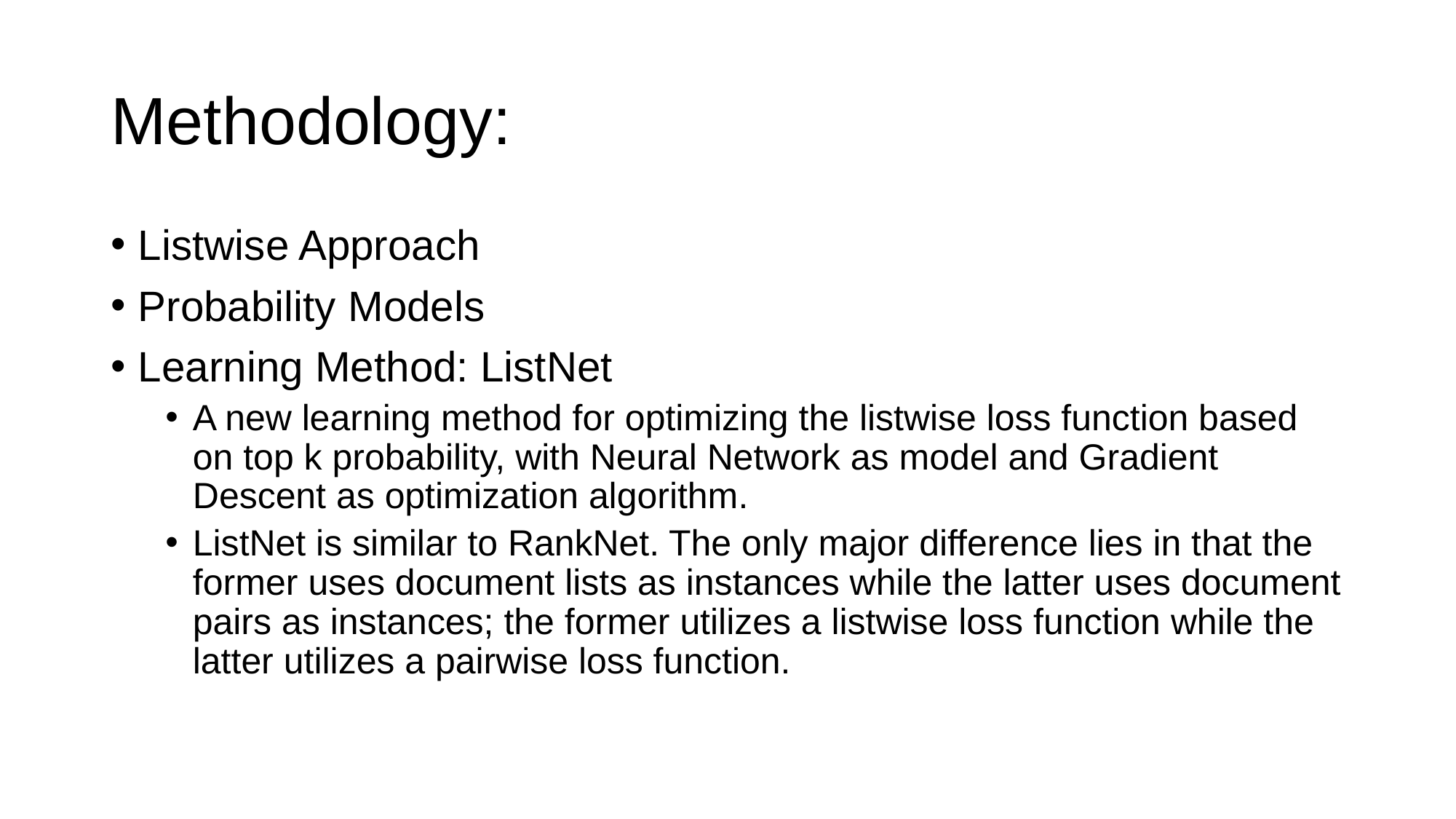

# Methodology:
Listwise Approach
Probability Models
Learning Method: ListNet
A new learning method for optimizing the listwise loss function based on top k probability, with Neural Network as model and Gradient Descent as optimization algorithm.
ListNet is similar to RankNet. The only major difference lies in that the former uses document lists as instances while the latter uses document pairs as instances; the former utilizes a listwise loss function while the latter utilizes a pairwise loss function.